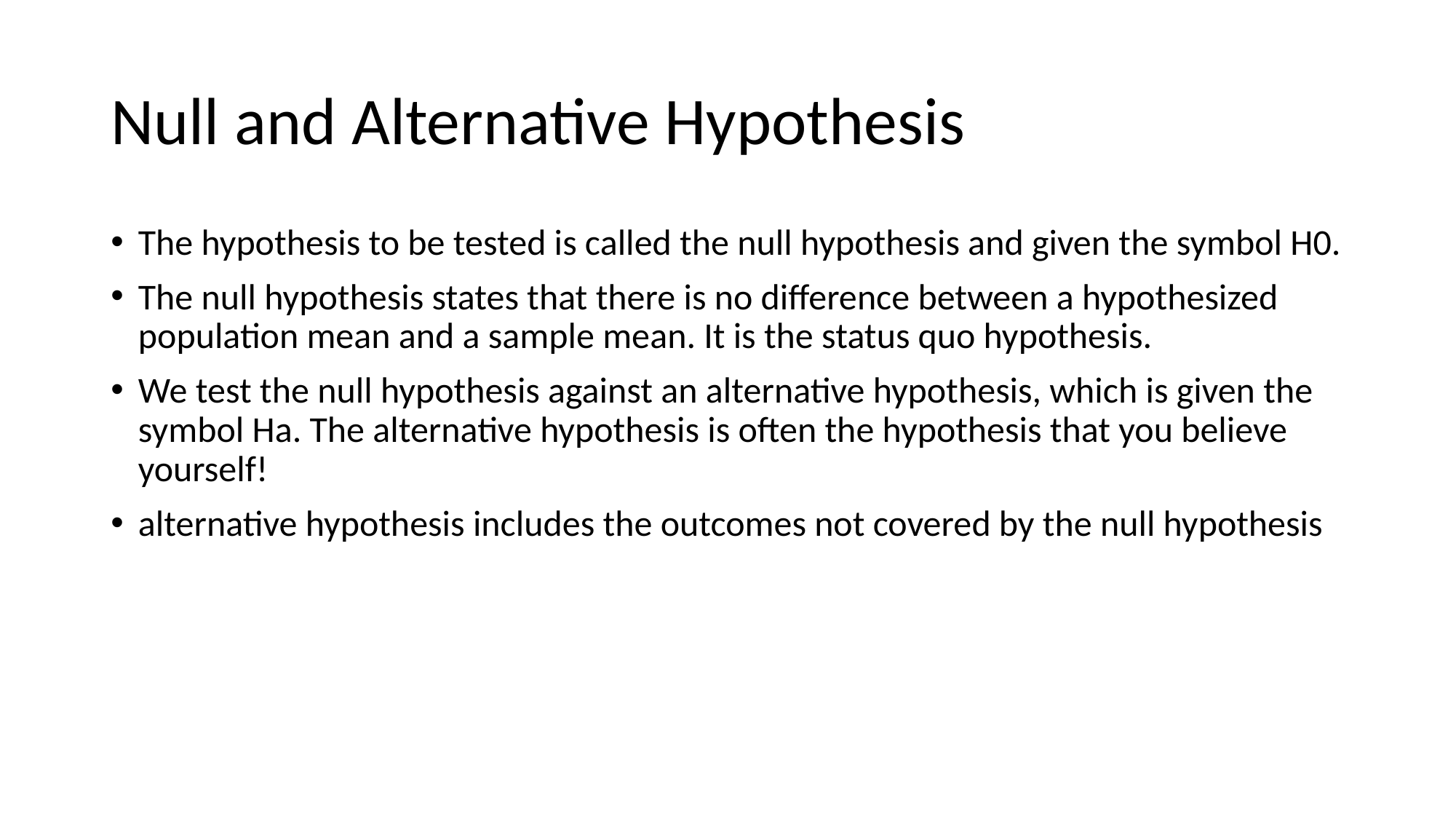

# Null and Alternative Hypothesis
The hypothesis to be tested is called the null hypothesis and given the symbol H0.
The null hypothesis states that there is no difference between a hypothesized population mean and a sample mean. It is the status quo hypothesis.
We test the null hypothesis against an alternative hypothesis, which is given the symbol Ha. The alternative hypothesis is often the hypothesis that you believe yourself!
alternative hypothesis includes the outcomes not covered by the null hypothesis